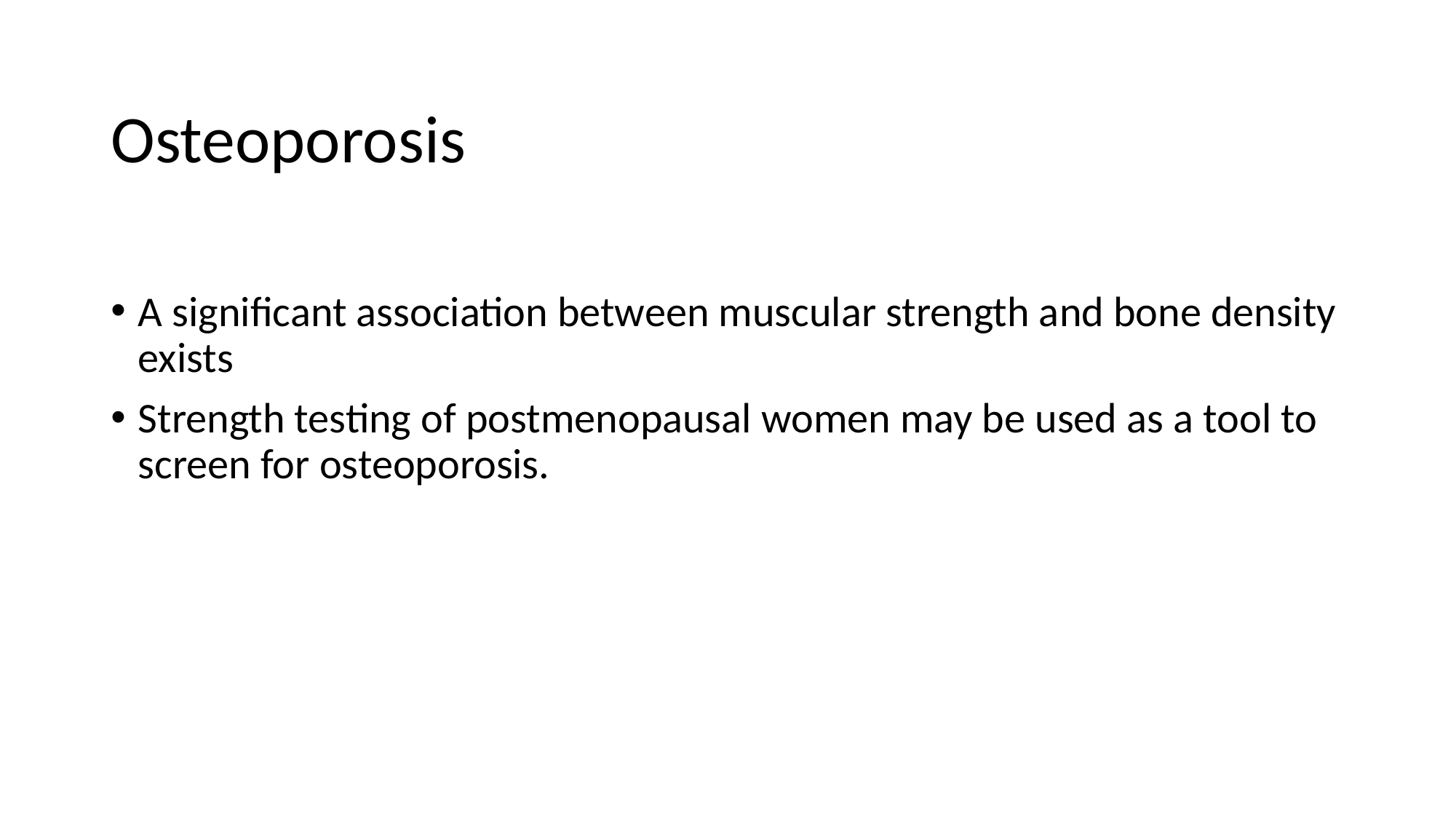

# Osteoporosis

A significant association between muscular strength and bone density exists
Strength testing of postmenopausal women may be used as a tool to screen for osteoporosis.